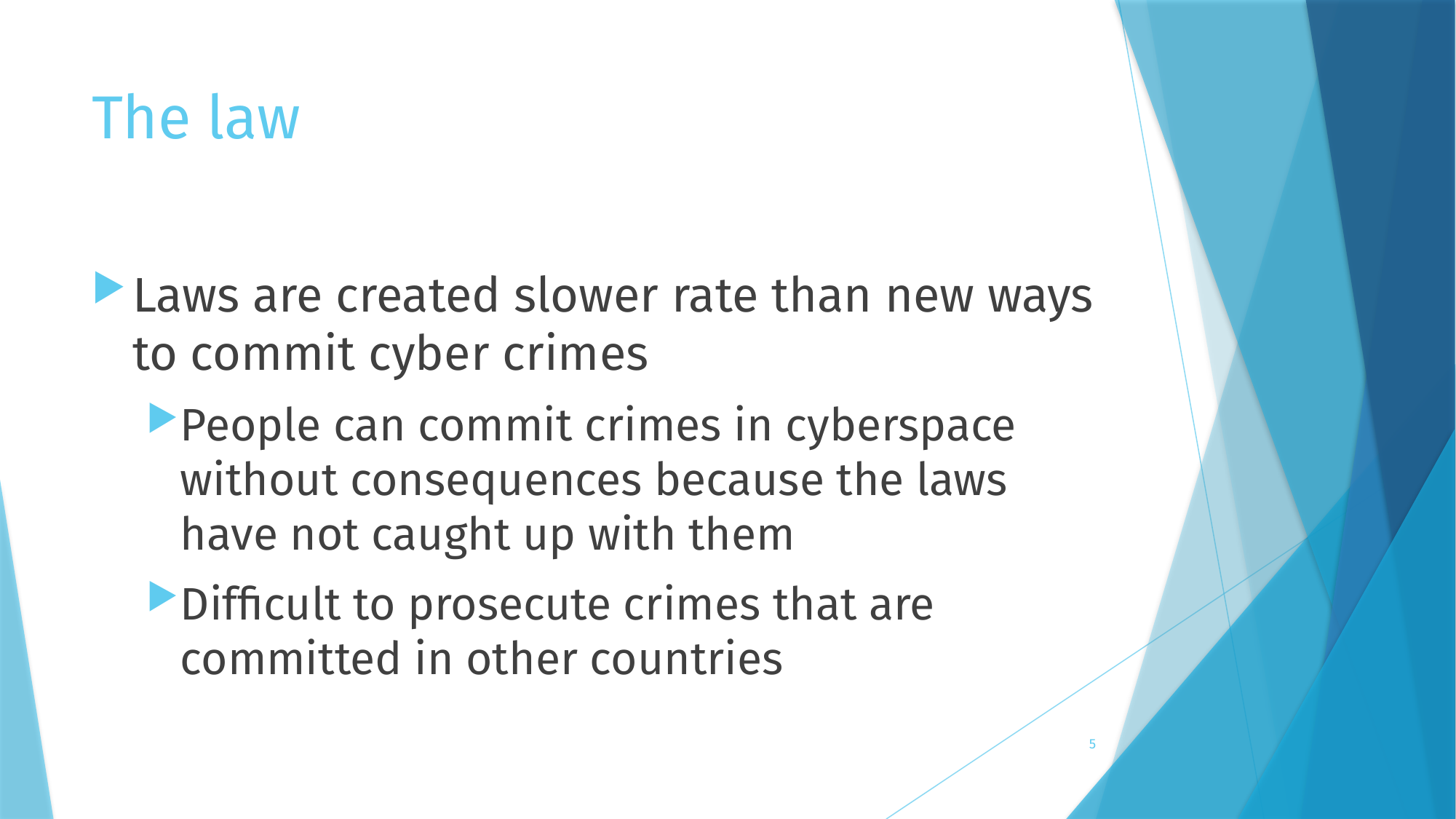

# The law
Laws are created slower rate than new ways to commit cyber crimes
People can commit crimes in cyberspace without consequences because the laws have not caught up with them
Difficult to prosecute crimes that are committed in other countries
5